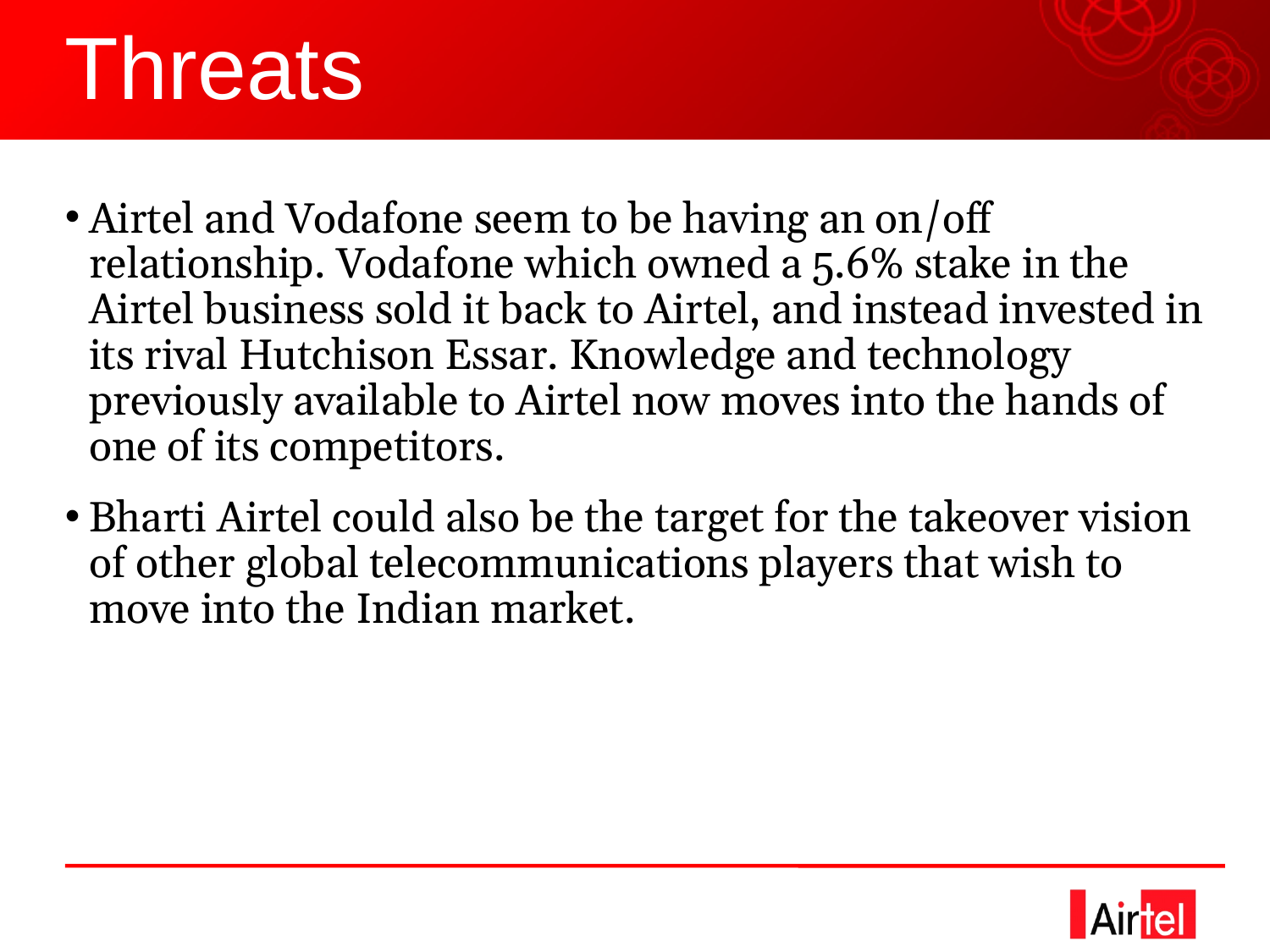

# Threats
Airtel and Vodafone seem to be having an on/off relationship. Vodafone which owned a 5.6% stake in the Airtel business sold it back to Airtel, and instead invested in its rival Hutchison Essar. Knowledge and technology previously available to Airtel now moves into the hands of one of its competitors.
Bharti Airtel could also be the target for the takeover vision of other global telecommunications players that wish to move into the Indian market.